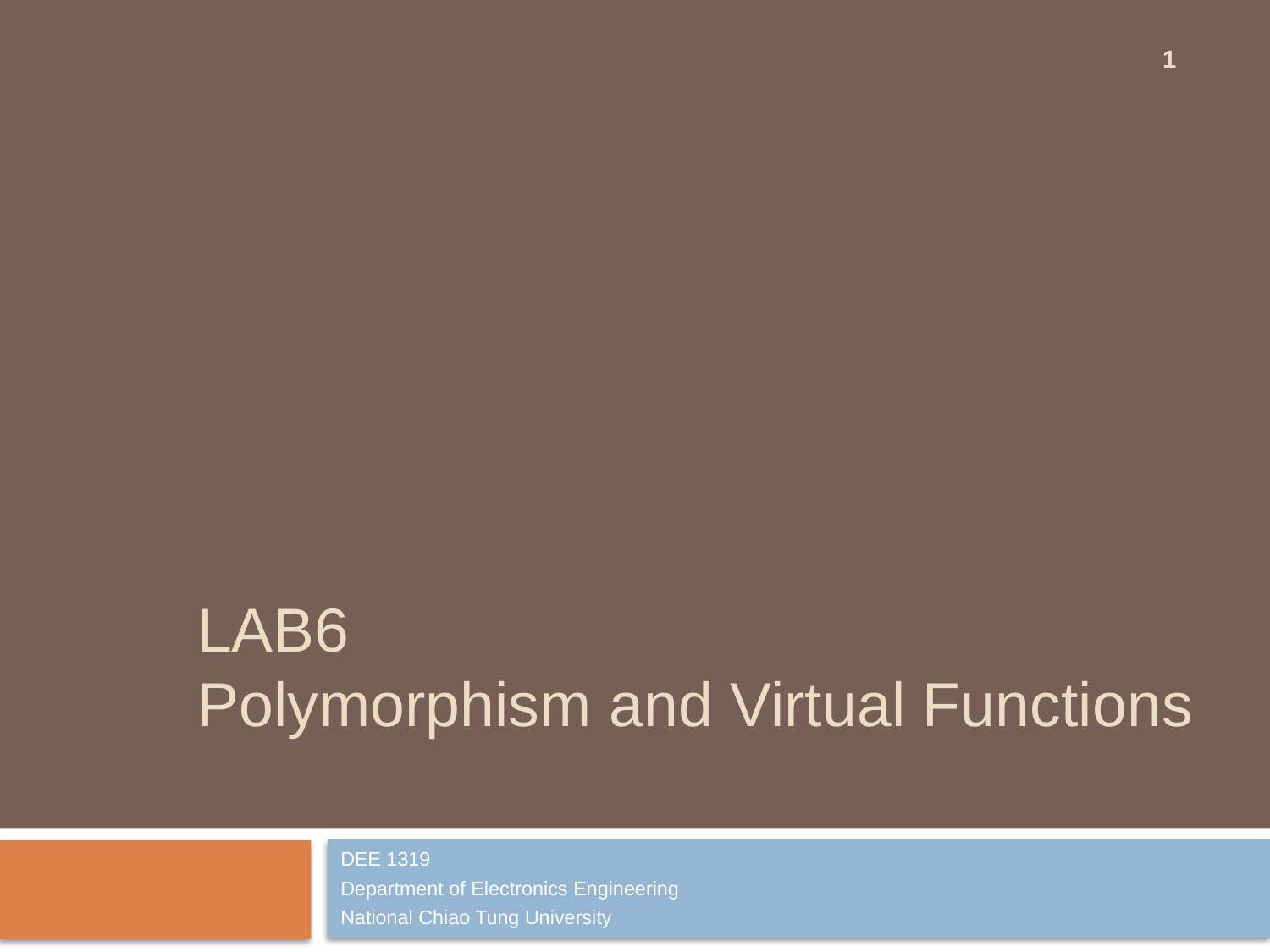

1
# Lab6 Polymorphism and Virtual Functions
DEE 1319
Department of Electronics Engineering
National Chiao Tung University